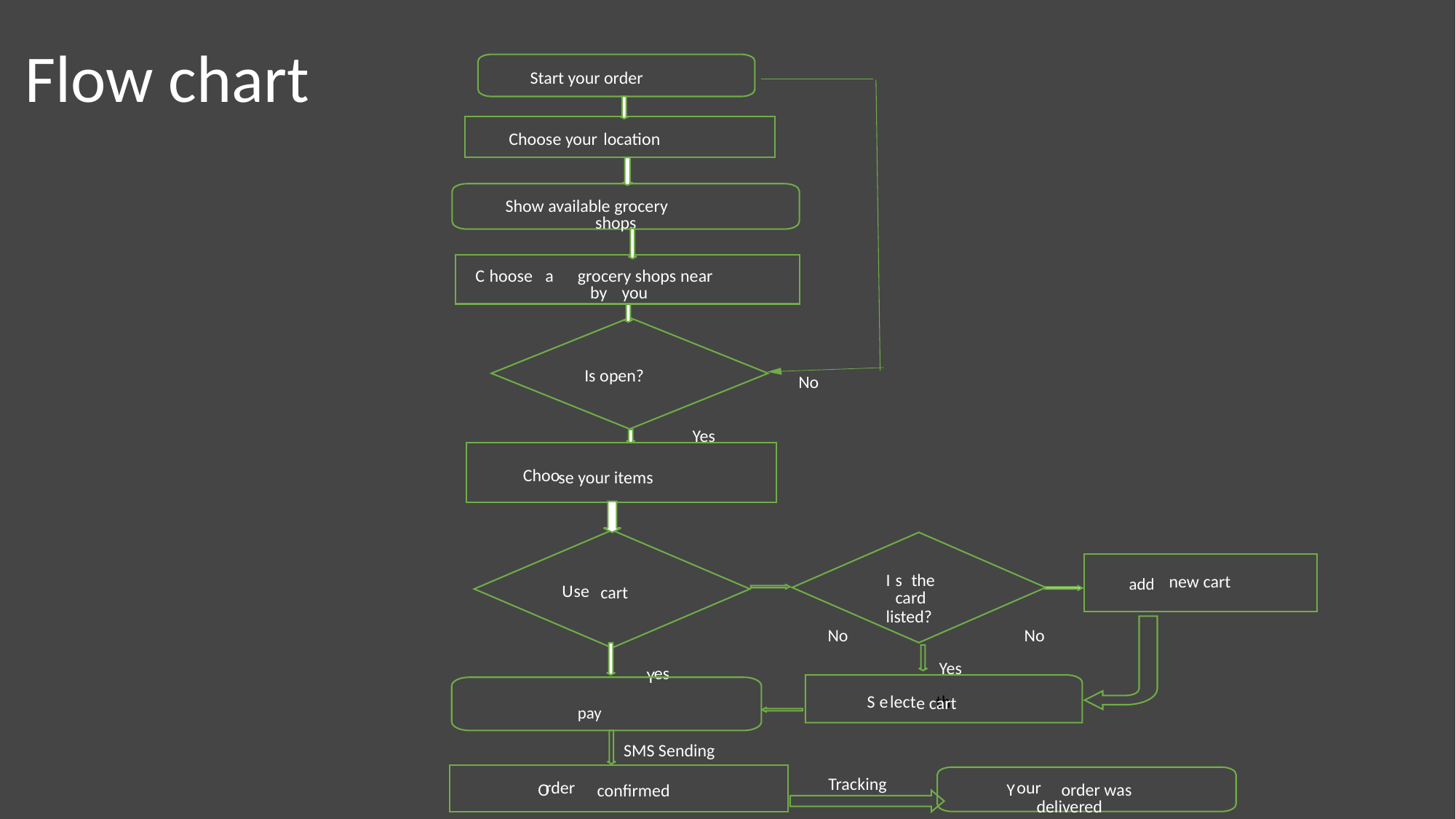

Flow chart

Start your order

Choose your
location

Show available grocery

shops

hoose
a
grocery shops near
C

by

you

Is open?

No

Yes

Choo

se your items

I
s
the
new cart
add

U
se

cart

card

listed?

No                                            No

Yes
es
Y

S
e
lect
th

e cart

pay

SMS Sending

Tracking

rder
our
Y
order was
O
confirmed

delivered